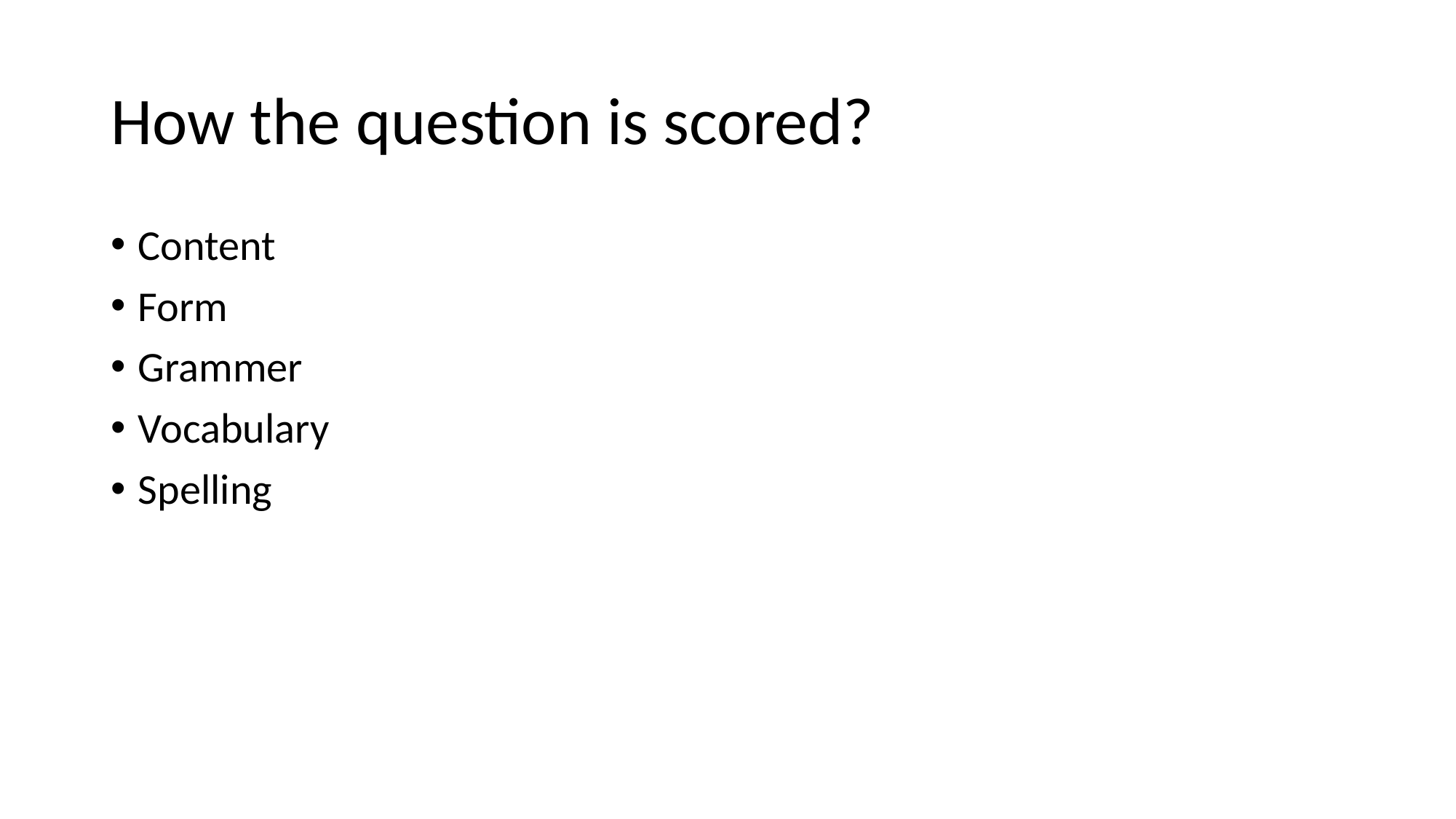

# How the question is scored?
Content
Form
Grammer
Vocabulary
Spelling